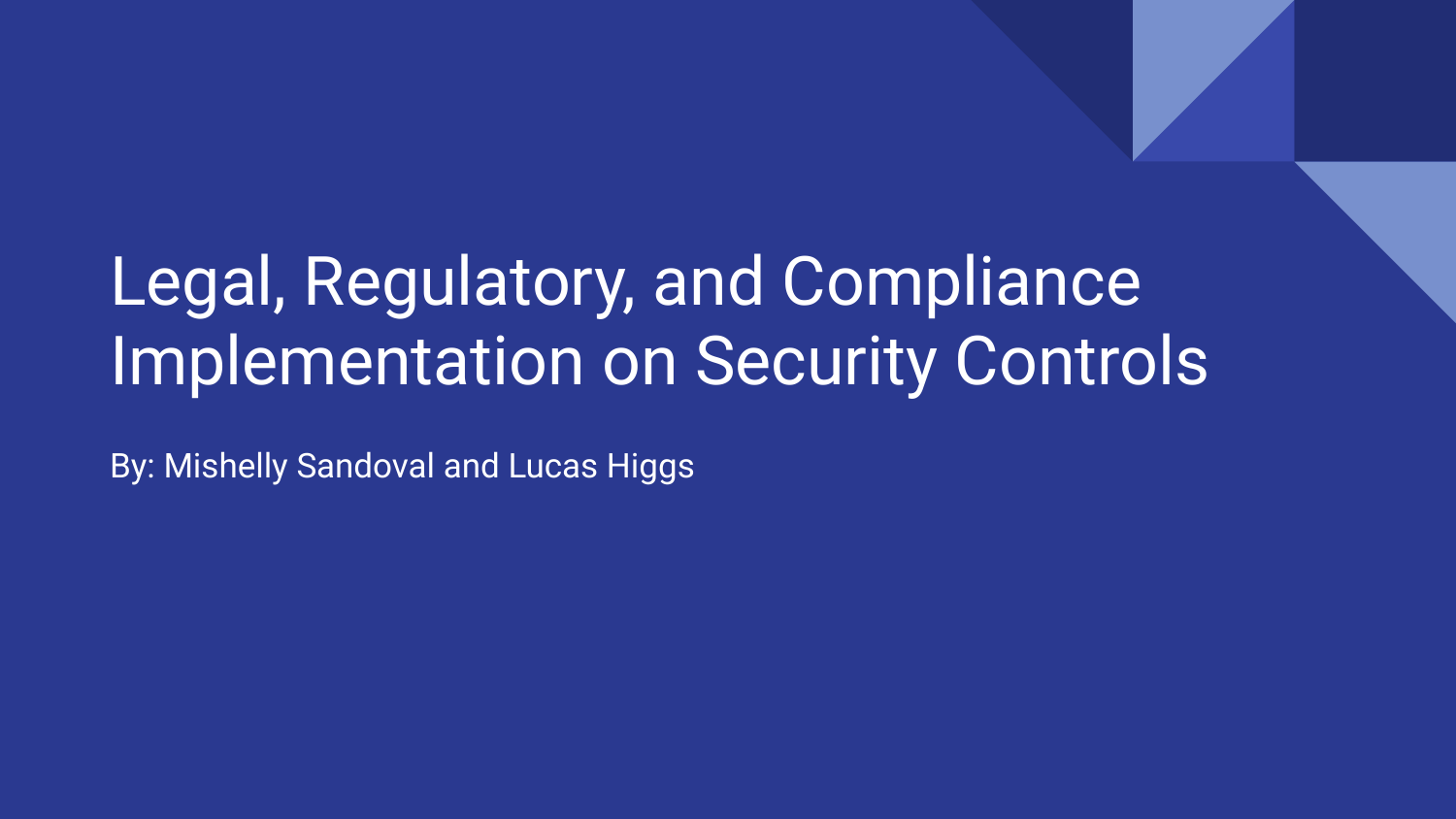

# Legal, Regulatory, and Compliance Implementation on Security Controls
By: Mishelly Sandoval and Lucas Higgs